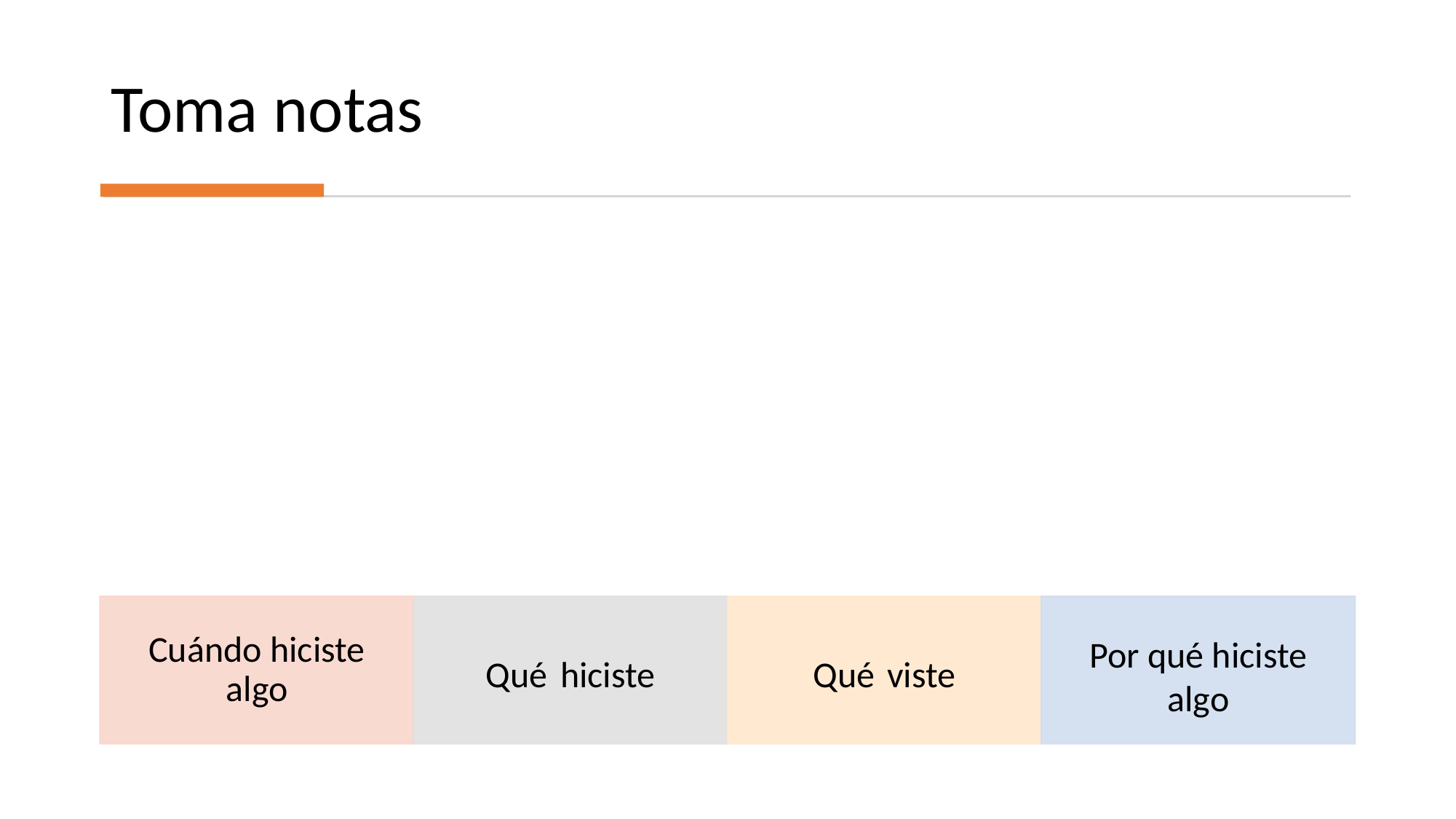

# Toma notas

Los elementos fundamentales de la toma de notas deben incluir lo siguiente:
Cuándo hiciste algo
Qué hiciste
Qué viste
Por qué hiciste algo
Uno de sus exámenes puede llevar días o meses; simplemente no se logrará ser capaz de recordar qué se hizo exactamente el día 14 de su examen.